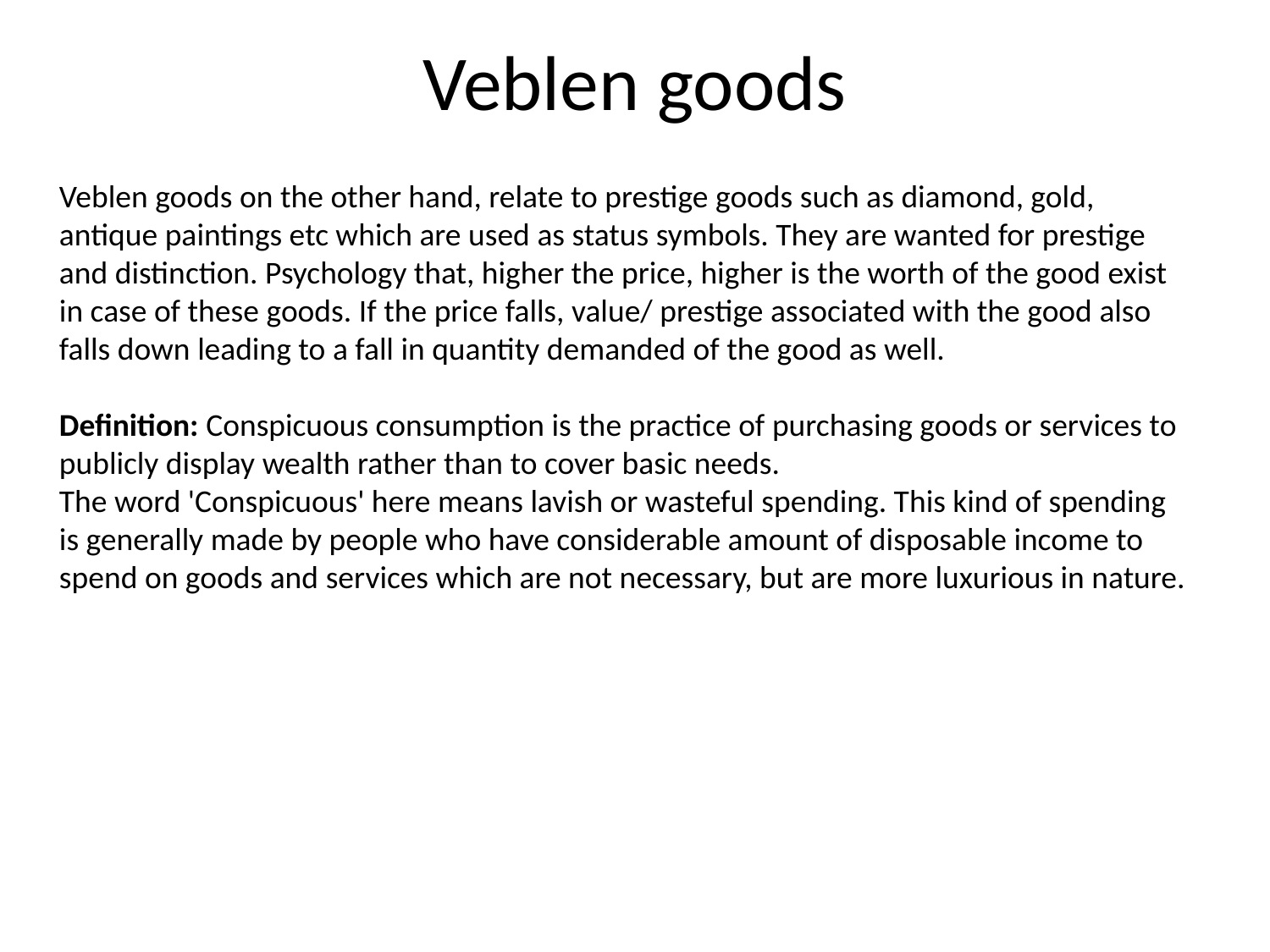

# Veblen goods
Veblen goods on the other hand, relate to prestige goods such as diamond, gold, antique paintings etc which are used as status symbols. They are wanted for prestige and distinction. Psychology that, higher the price, higher is the worth of the good exist in case of these goods. If the price falls, value/ prestige associated with the good also falls down leading to a fall in quantity demanded of the good as well.

Definition: Conspicuous consumption is the practice of purchasing goods or services to publicly display wealth rather than to cover basic needs.
The word 'Conspicuous' here means lavish or wasteful spending. This kind of spending is generally made by people who have considerable amount of disposable income to spend on goods and services which are not necessary, but are more luxurious in nature.